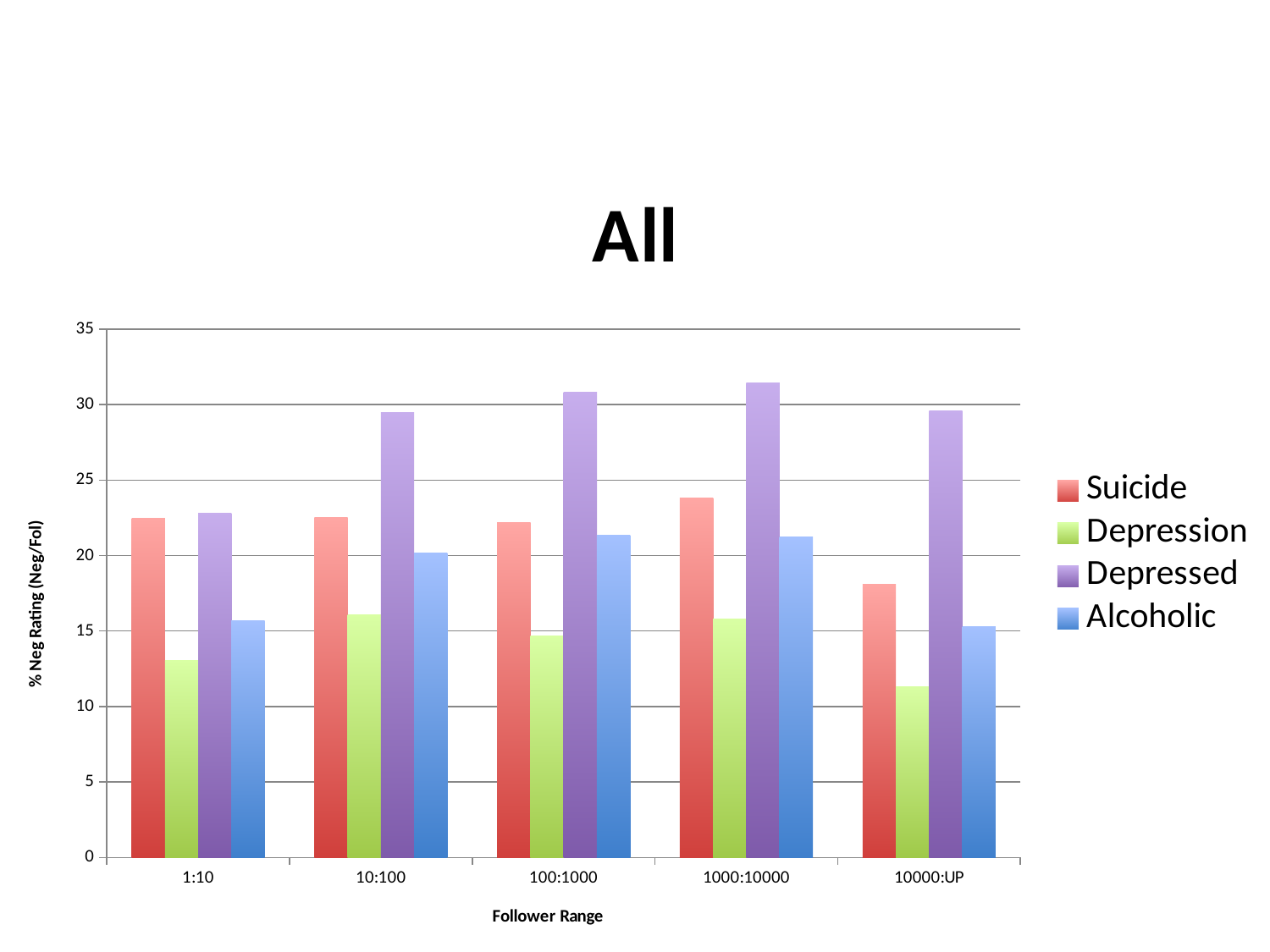

### Chart: All

| Category | Alcoholic | Suicide | Depression | Depressed |
|---|---|---|---|---|
| 1:10 | 15.70247933884298 | 22.4778761061947 | 13.04347826086956 | 22.79069767441861 |
| 10:100 | 20.17892644135189 | 22.5382932166302 | 16.07075649228453 | 29.45109625252682 |
| 100:1000 | 21.3215170076893 | 22.17010631644778 | 14.6604938271605 | 30.82948925736608 |
| 1000:10000 | 21.25494629734313 | 23.83566343597221 | 15.79342253345004 | 31.45517676767677 |
| 10000:UP | 15.27093596059113 | 18.1026137463698 | 11.33828996282528 | 29.56989247311828 |